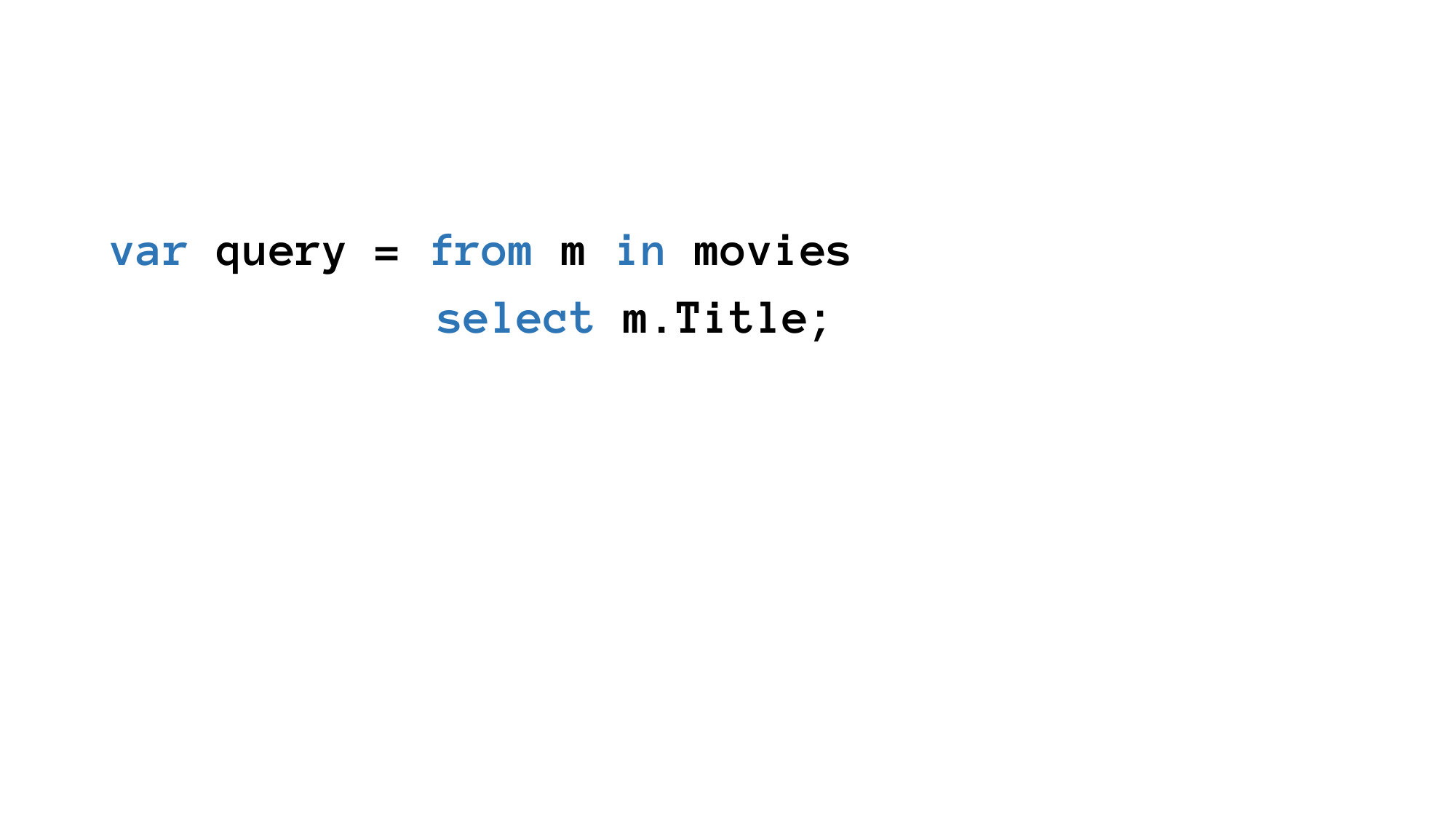

var query = from m in movies
			select m.Title;